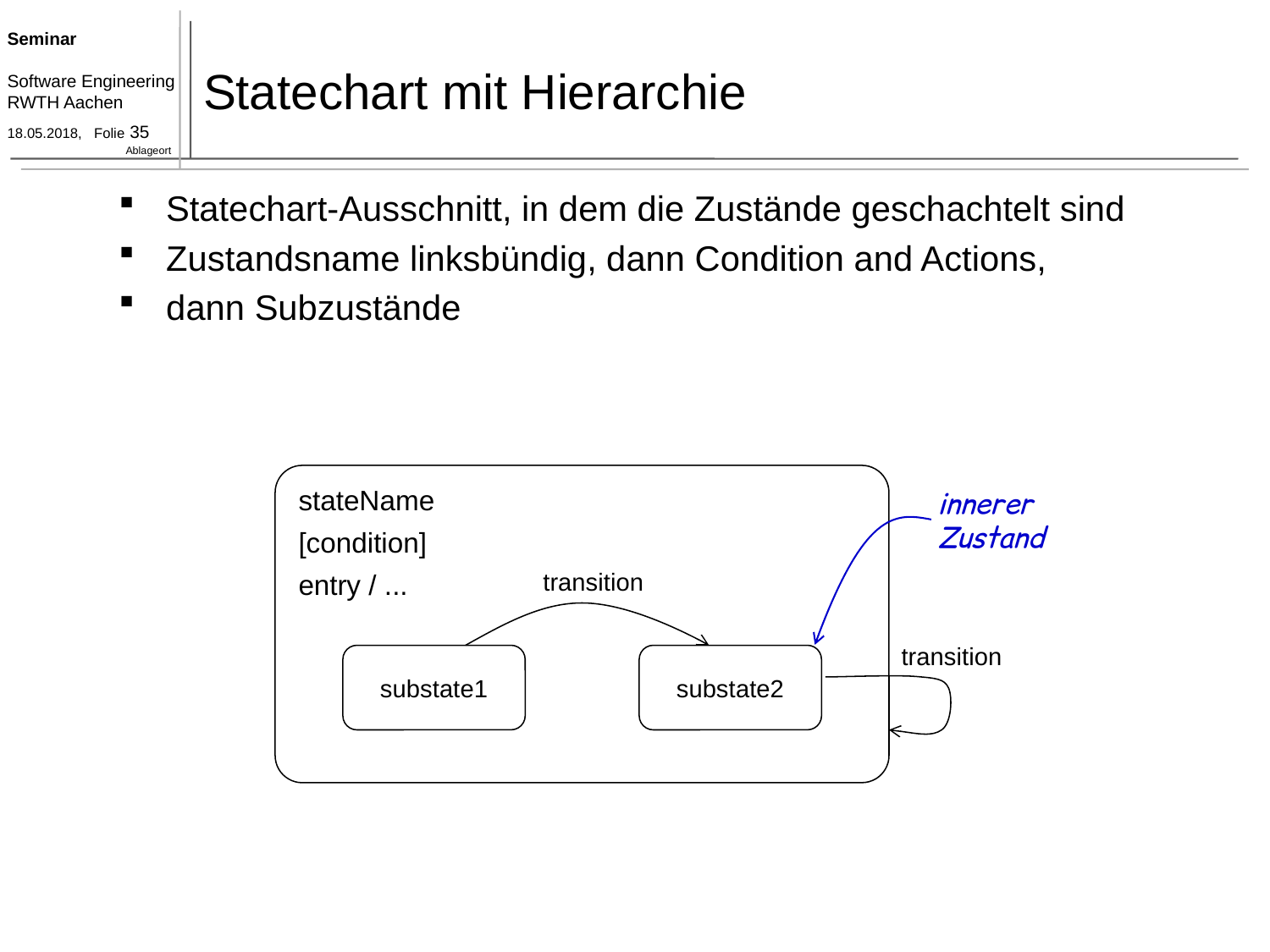

# Statechart mit Hierarchie
Statechart-Ausschnitt, in dem die Zustände geschachtelt sind
Zustandsname linksbündig, dann Condition and Actions,
dann Subzustände

stateName
[condition]
entry / ...
innerer
Zustand

transition

transition
substate1
substate2